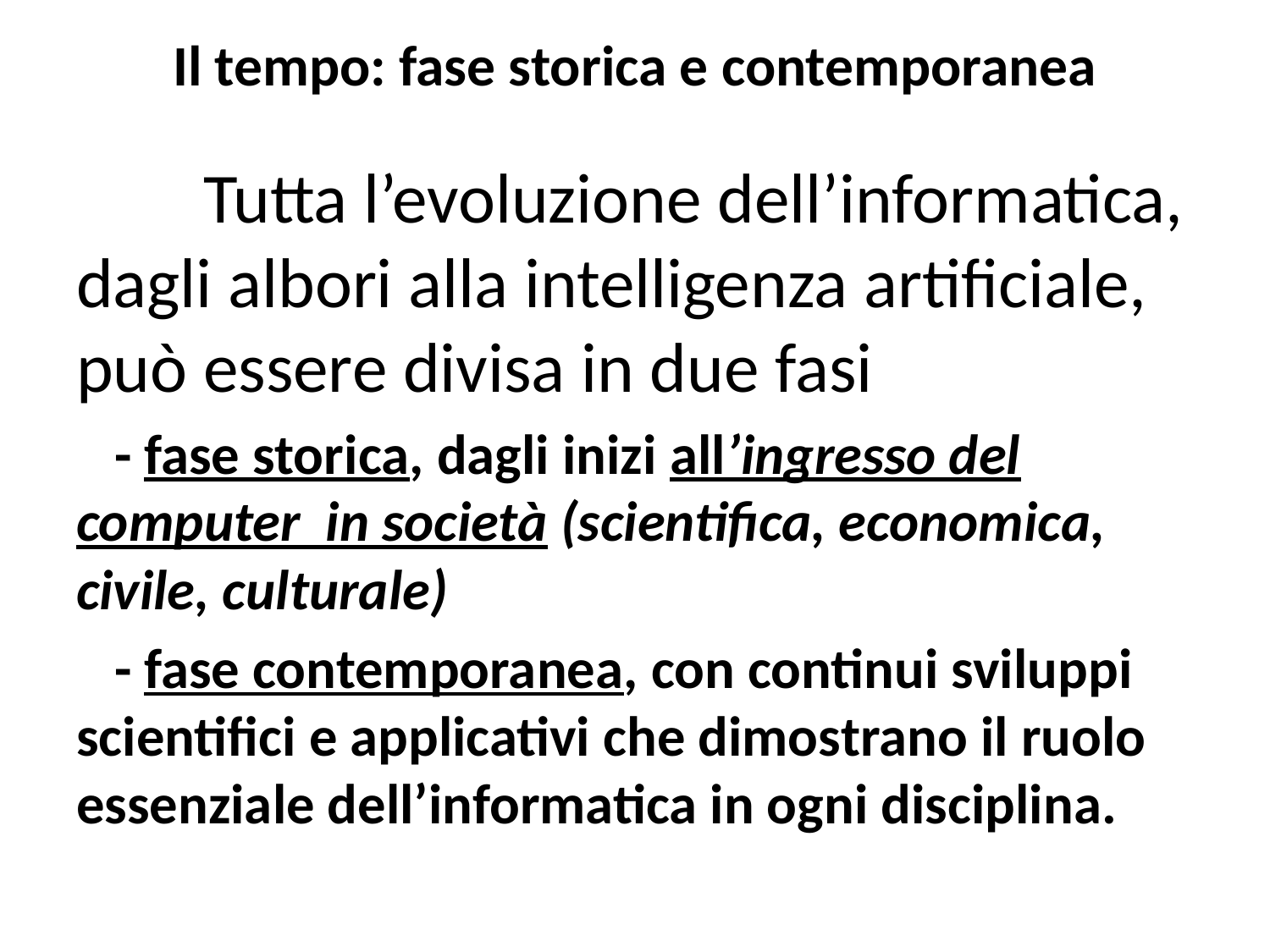

# Il tempo: fase storica e contemporanea
	Tutta l’evoluzione dell’informatica, dagli albori alla intelligenza artificiale, può essere divisa in due fasi
   - fase storica, dagli inizi all’ingresso del computer  in società (scientifica, economica, civile, culturale)
   - fase contemporanea, con continui sviluppi scientifici e applicativi che dimostrano il ruolo essenziale dell’informatica in ogni disciplina.